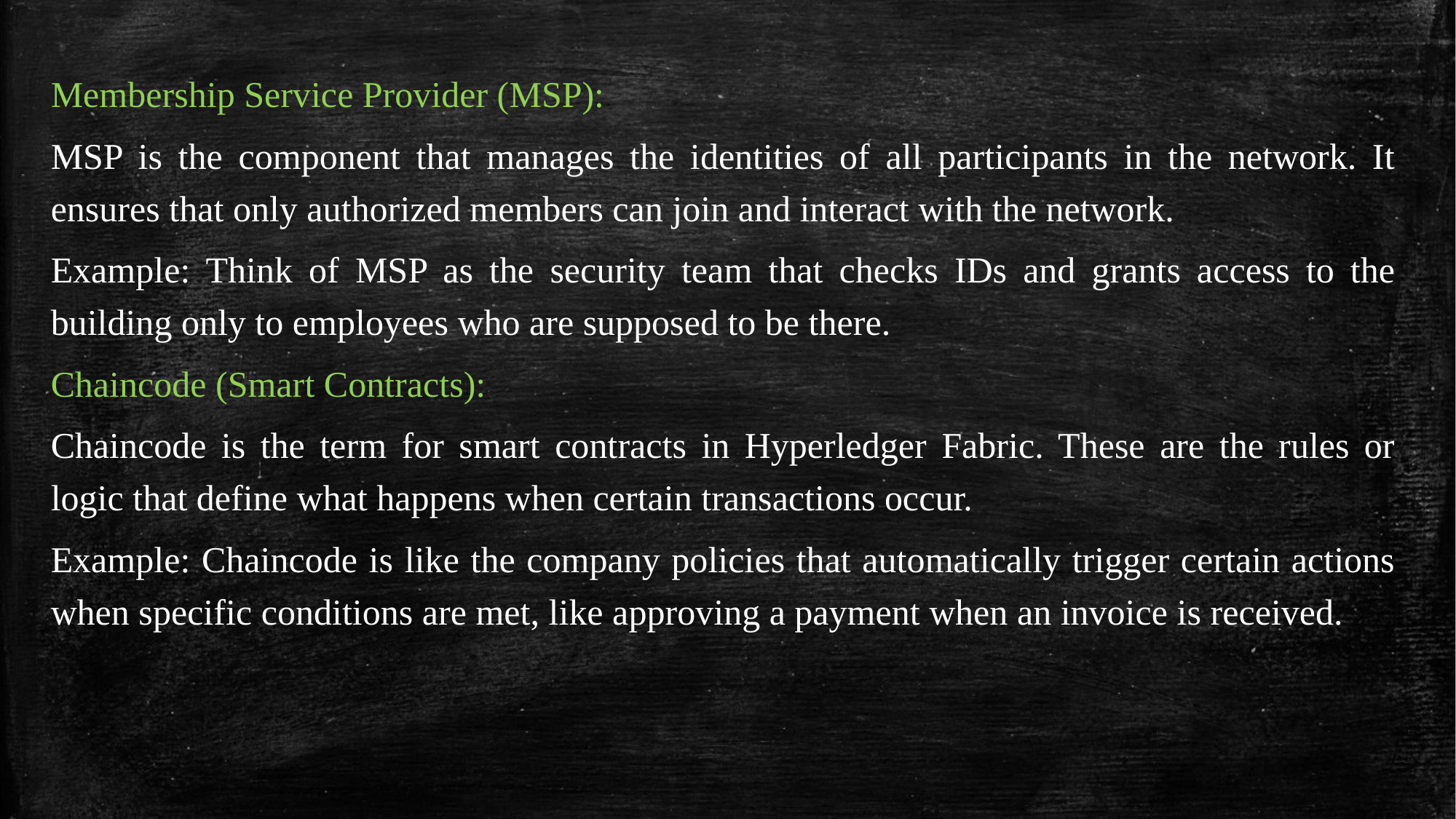

Membership Service Provider (MSP):
MSP is the component that manages the identities of all participants in the network. It ensures that only authorized members can join and interact with the network.
Example: Think of MSP as the security team that checks IDs and grants access to the building only to employees who are supposed to be there.
Chaincode (Smart Contracts):
Chaincode is the term for smart contracts in Hyperledger Fabric. These are the rules or logic that define what happens when certain transactions occur.
Example: Chaincode is like the company policies that automatically trigger certain actions when specific conditions are met, like approving a payment when an invoice is received.